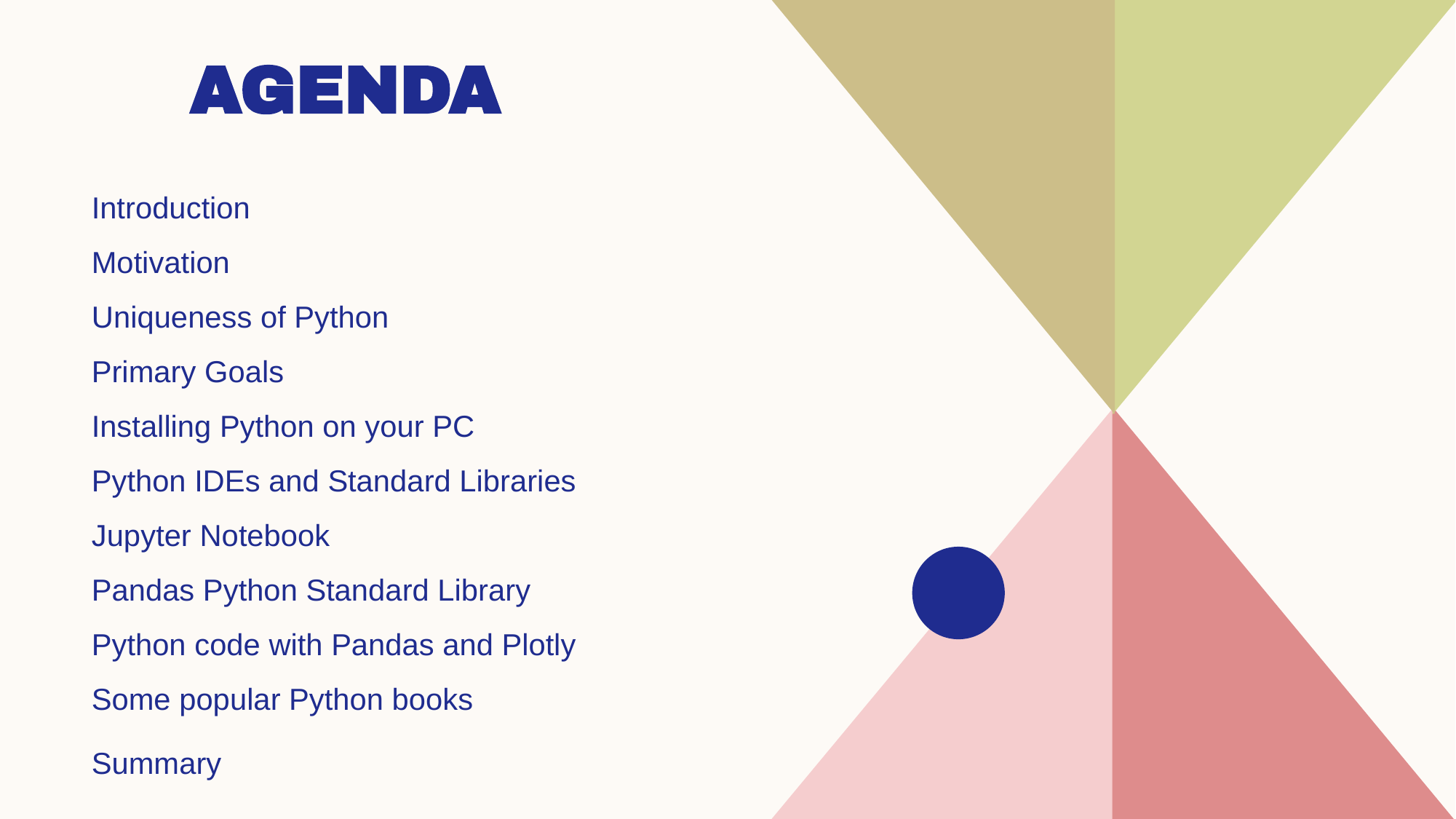

# AGENDA
Introduction​
Motivation
Uniqueness of Python
Primary Goals
​Installing Python on your PC
Python IDEs and Standard Libraries
Jupyter Notebook
Pandas Python Standard Library
Python code with Pandas and Plotly
Some popular Python books
​Summary​